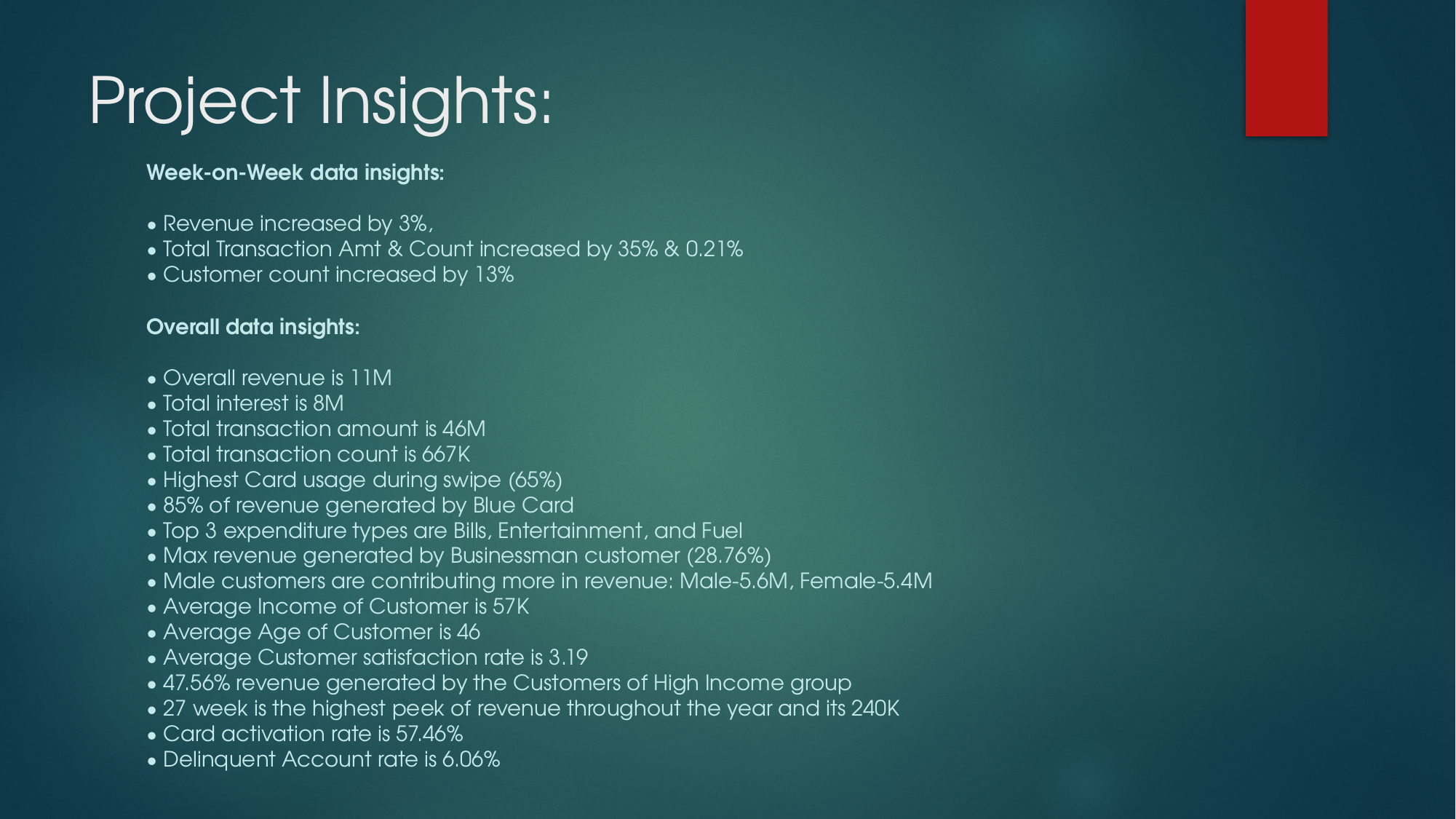

# Project Insights:
Week-on-Week data insights:

• Revenue increased by 3%,
• Total Transaction Amt & Count increased by 35% & 0.21%
• Customer count increased by 13%

Overall data insights:

• Overall revenue is 11M
• Total interest is 8M
• Total transaction amount is 46M
• Total transaction count is 667K
• Highest Card usage during swipe (65%)
• 85% of revenue generated by Blue Card
• Top 3 expenditure types are Bills, Entertainment, and Fuel
• Max revenue generated by Businessman customer (28.76%)
• Male customers are contributing more in revenue: Male-5.6M, Female-5.4M
• Average Income of Customer is 57K
• Average Age of Customer is 46
• Average Customer satisfaction rate is 3.19
• 47.56% revenue generated by the Customers of High Income group
• 27 week is the highest peek of revenue throughout the year and its 240K
• Card activation rate is 57.46%
• Delinquent Account rate is 6.06%